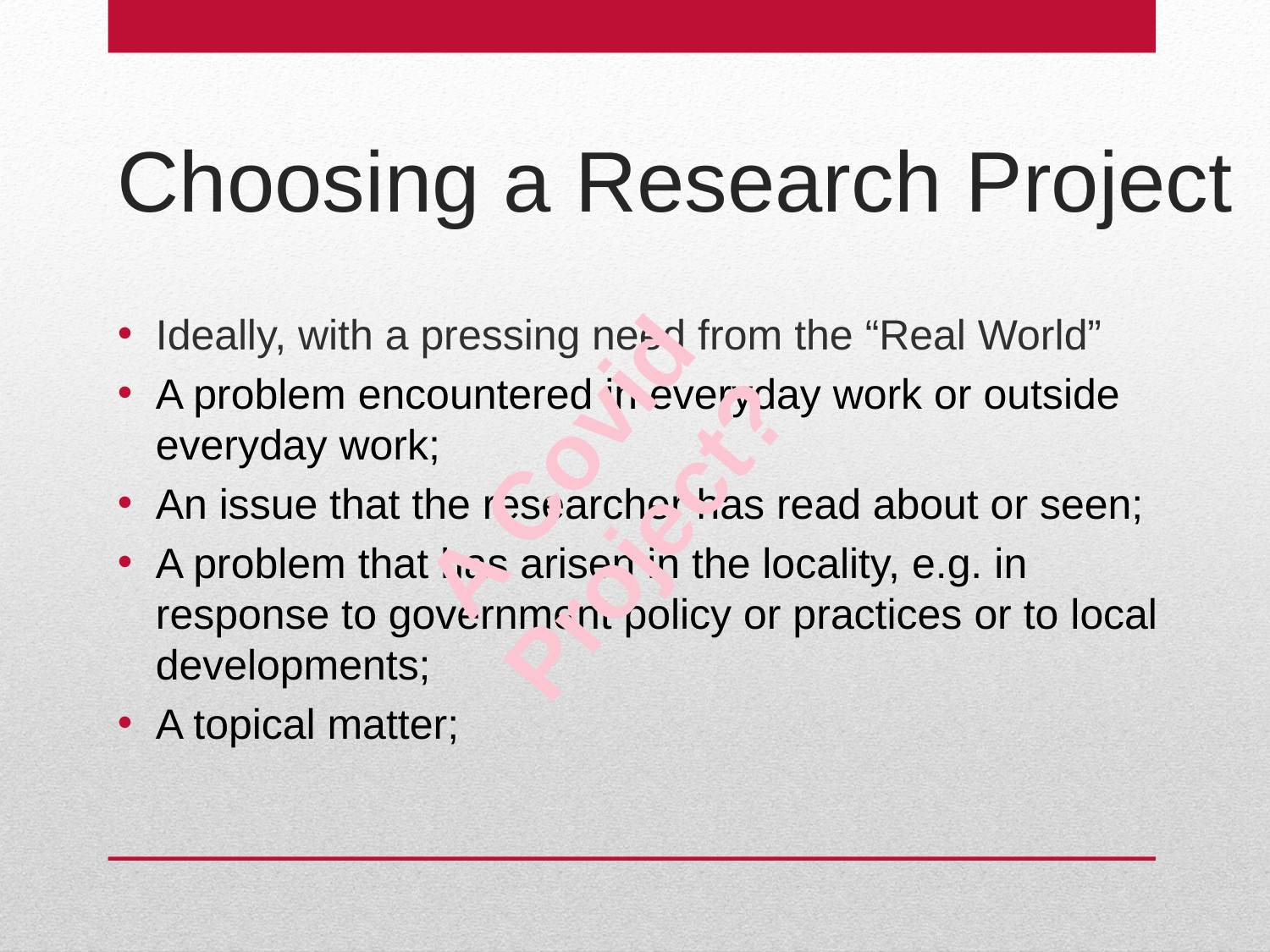

# Choosing a Research Project
Ideally, with a pressing need from the “Real World”
A problem encountered in everyday work or outside everyday work;
An issue that the researcher has read about or seen;
A problem that has arisen in the locality, e.g. in response to government policy or practices or to local developments;
A topical matter;

A Covid
Project?